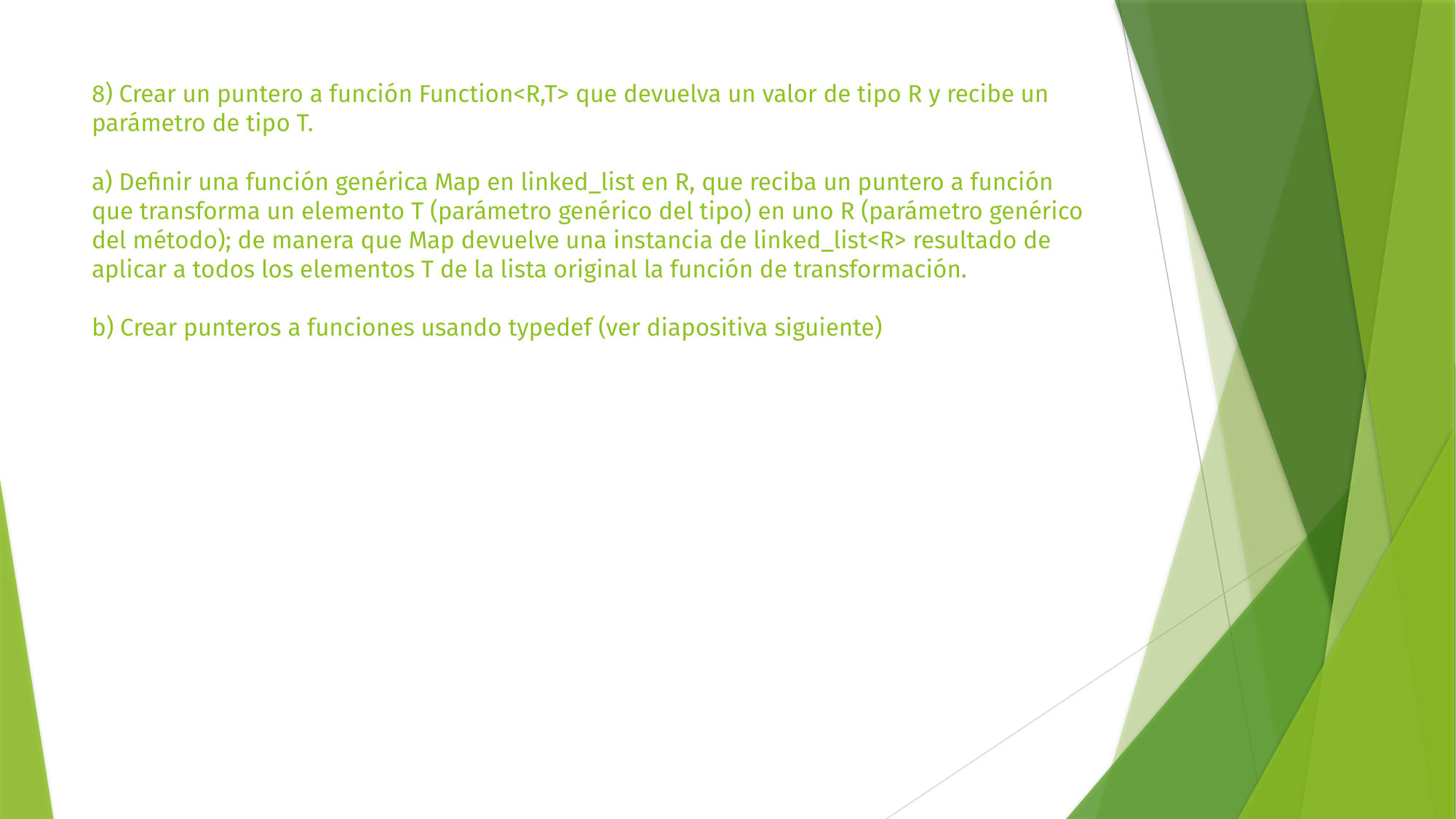

# 8) Crear un puntero a función Function<R,T> que devuelva un valor de tipo R y recibe un parámetro de tipo T. a) Deﬁnir una función genérica Map en linked_list en R, que reciba un puntero a función que transforma un elemento T (parámetro genérico del tipo) en uno R (parámetro genérico del método); de manera que Map devuelve una instancia de linked_list<R> resultado de aplicar a todos los elementos T de la lista original la función de transformación. b) Crear punteros a funciones usando typedef (ver diapositiva siguiente)